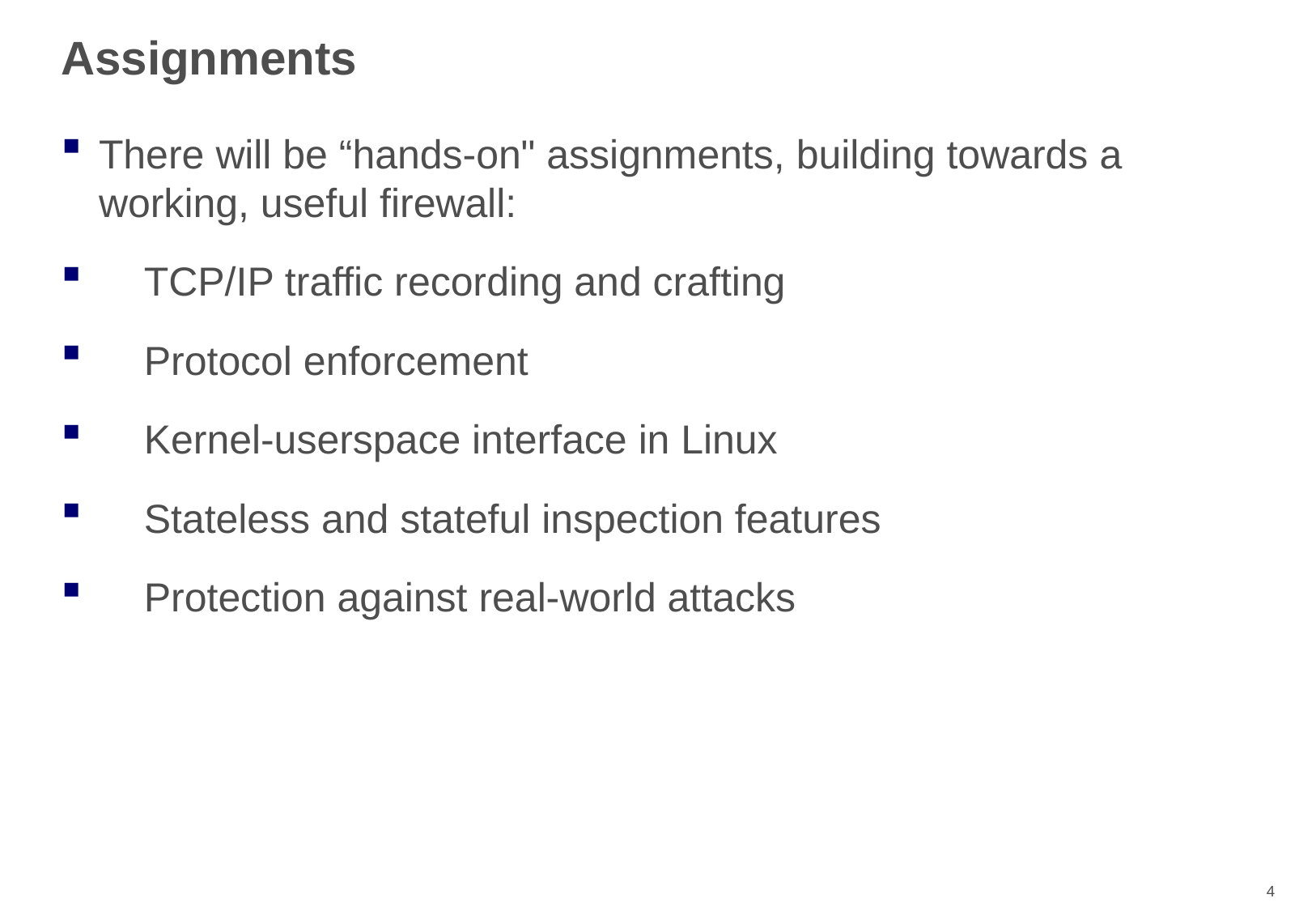

# Assignments
There will be “hands-on" assignments, building towards a working, useful firewall:
    TCP/IP traffic recording and crafting
    Protocol enforcement
    Kernel-userspace interface in Linux
    Stateless and stateful inspection features
    Protection against real-world attacks